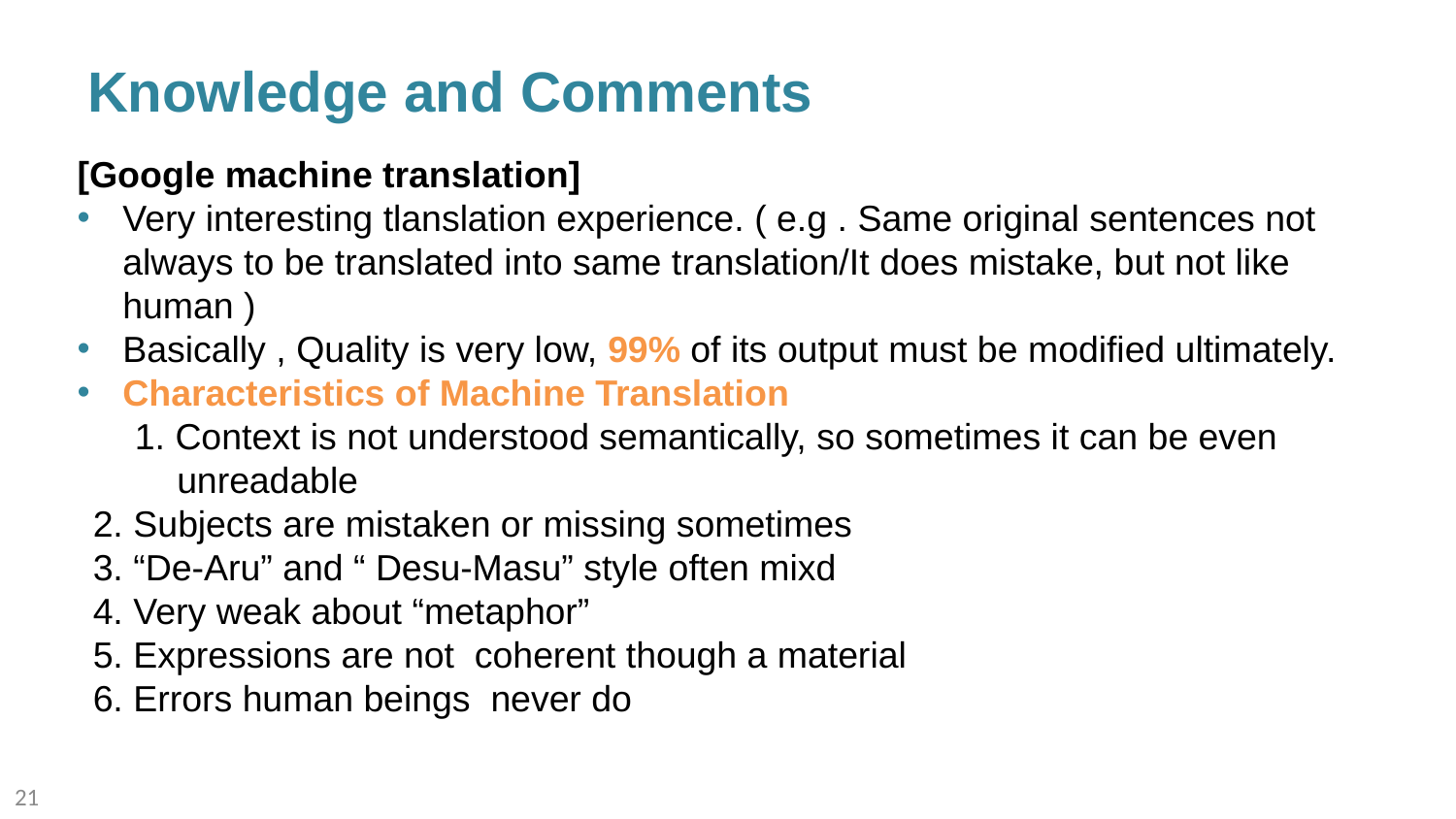

# Knowledge and Comments
[Google machine translation]
Very interesting tlanslation experience. ( e.g . Same original sentences not always to be translated into same translation/It does mistake, but not like human )
Basically , Quality is very low, 99% of its output must be modified ultimately.
Characteristics of Machine Translation
1. Context is not understood semantically, so sometimes it can be even unreadable
2. Subjects are mistaken or missing sometimes
3. “De-Aru” and “ Desu-Masu” style often mixd
4. Very weak about “metaphor”
5. Expressions are not  coherent though a material
6. Errors human beings  never do

21